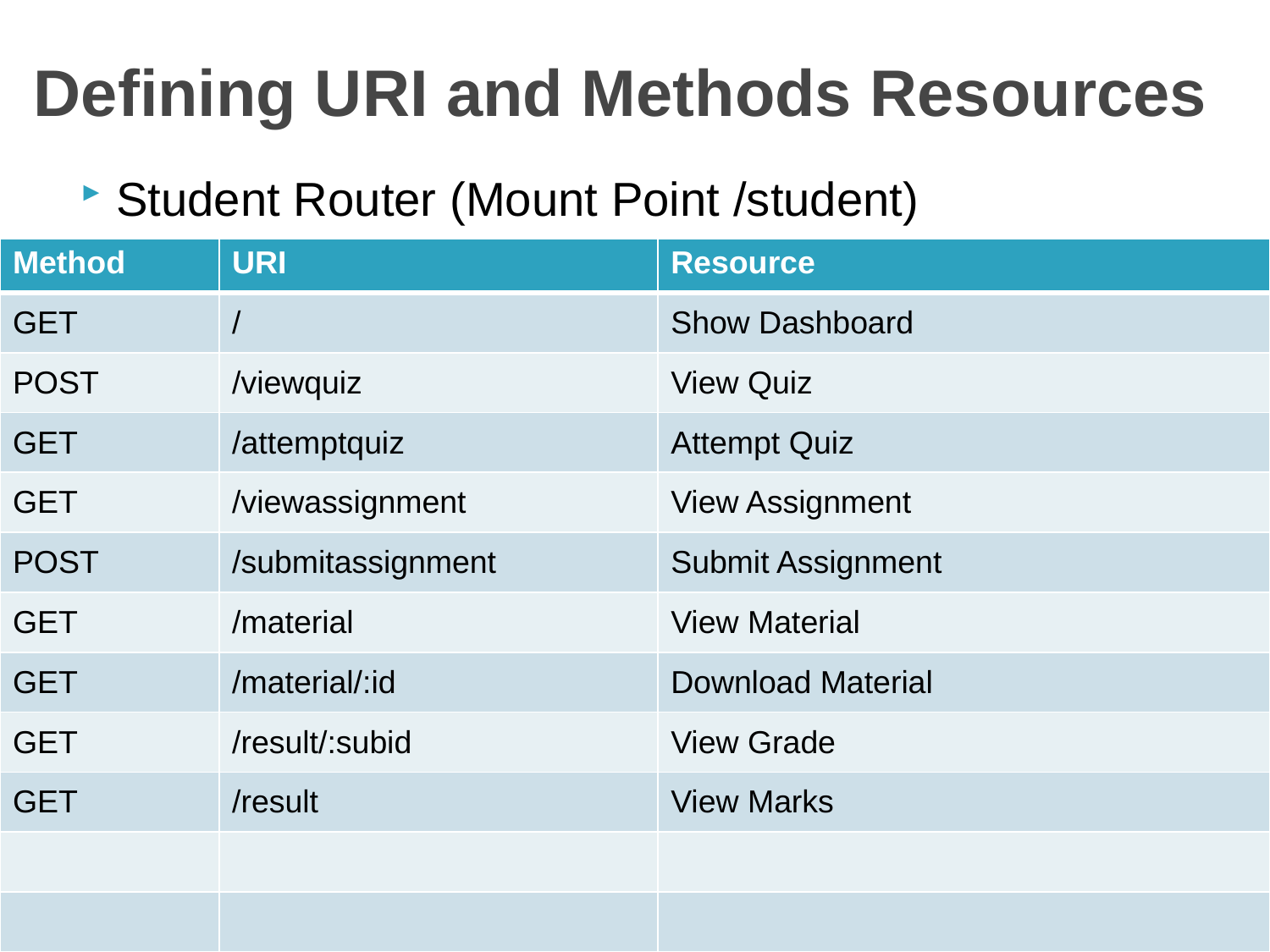

# Defining URI and Methods Resources
Student Router (Mount Point /student)

| Method | URI | Resource |
| --- | --- | --- |
| GET | / | Show Dashboard |
| POST | /viewquiz | View Quiz |
| GET | /attemptquiz | Attempt Quiz |
| GET | /viewassignment | View Assignment |
| POST | /submitassignment | Submit Assignment |
| GET | /material | View Material |
| GET | /material/:id | Download Material |
| GET | /result/:subid | View Grade |
| GET | /result | View Marks |
|  |  |  |
|  |  |  |